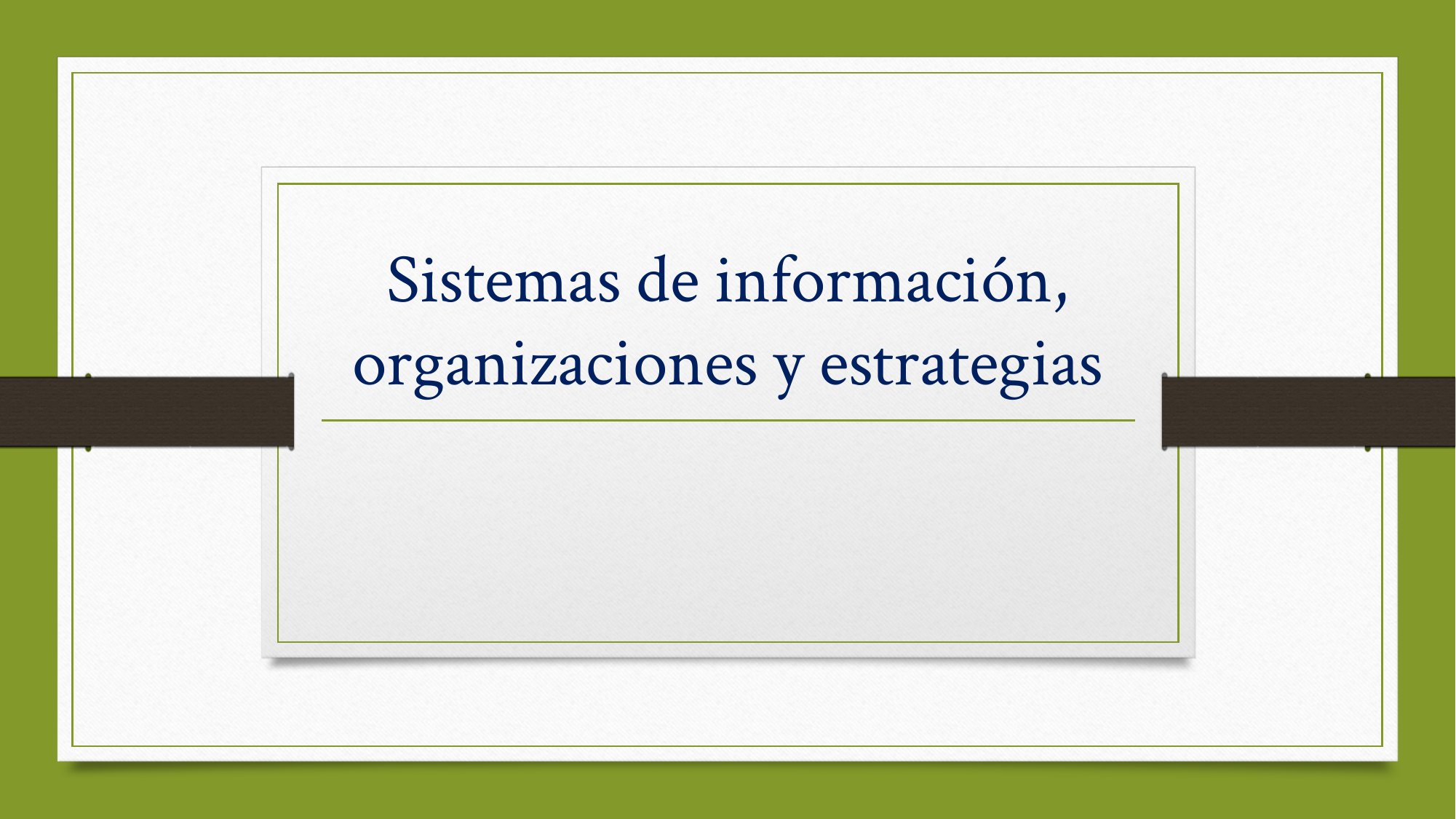

# Sistemas de información, organizaciones y estrategias